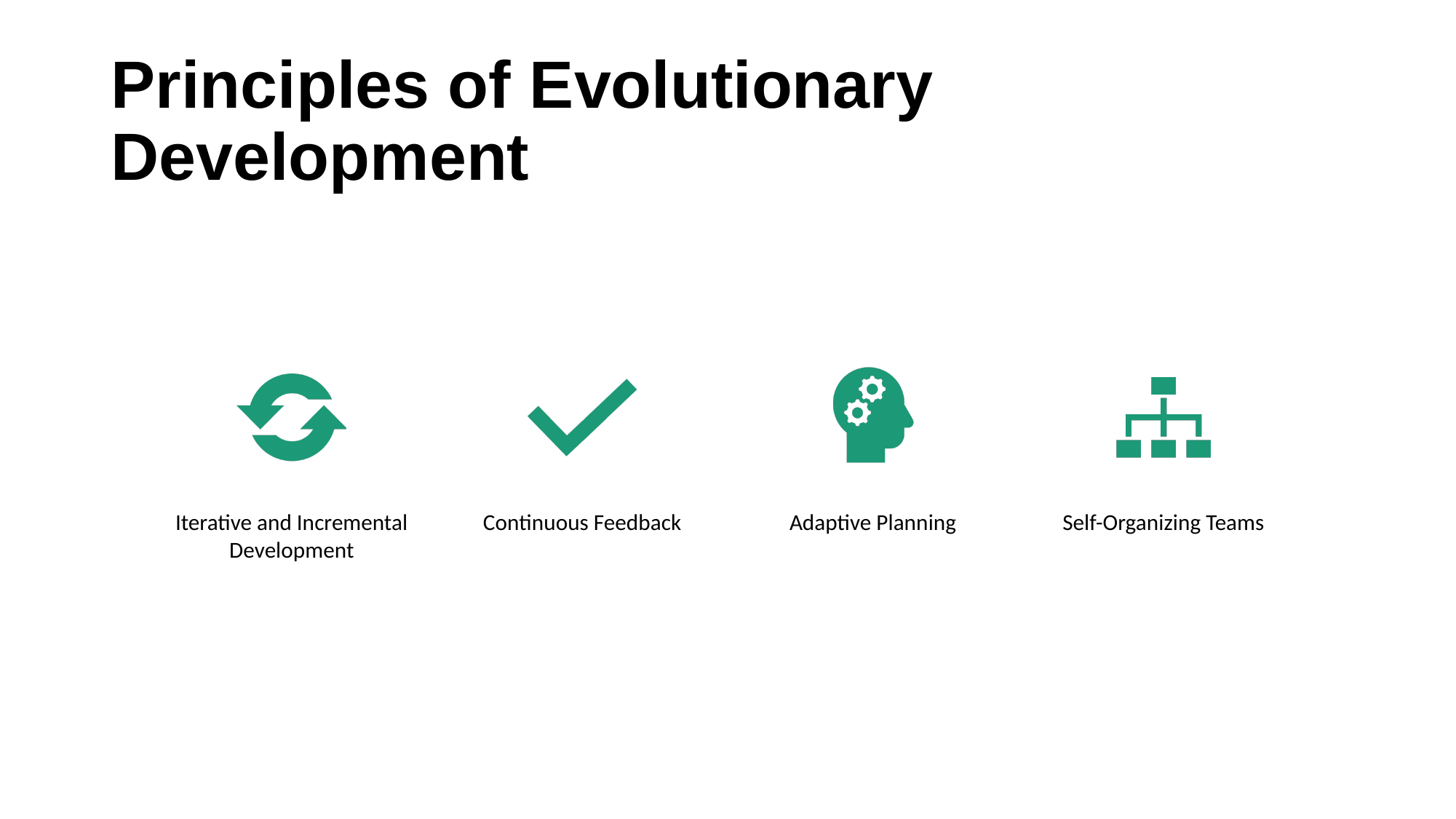

# Principles of Evolutionary Development
Iterative and Incremental Development
Continuous Feedback
Adaptive Planning
Self-Organizing Teams